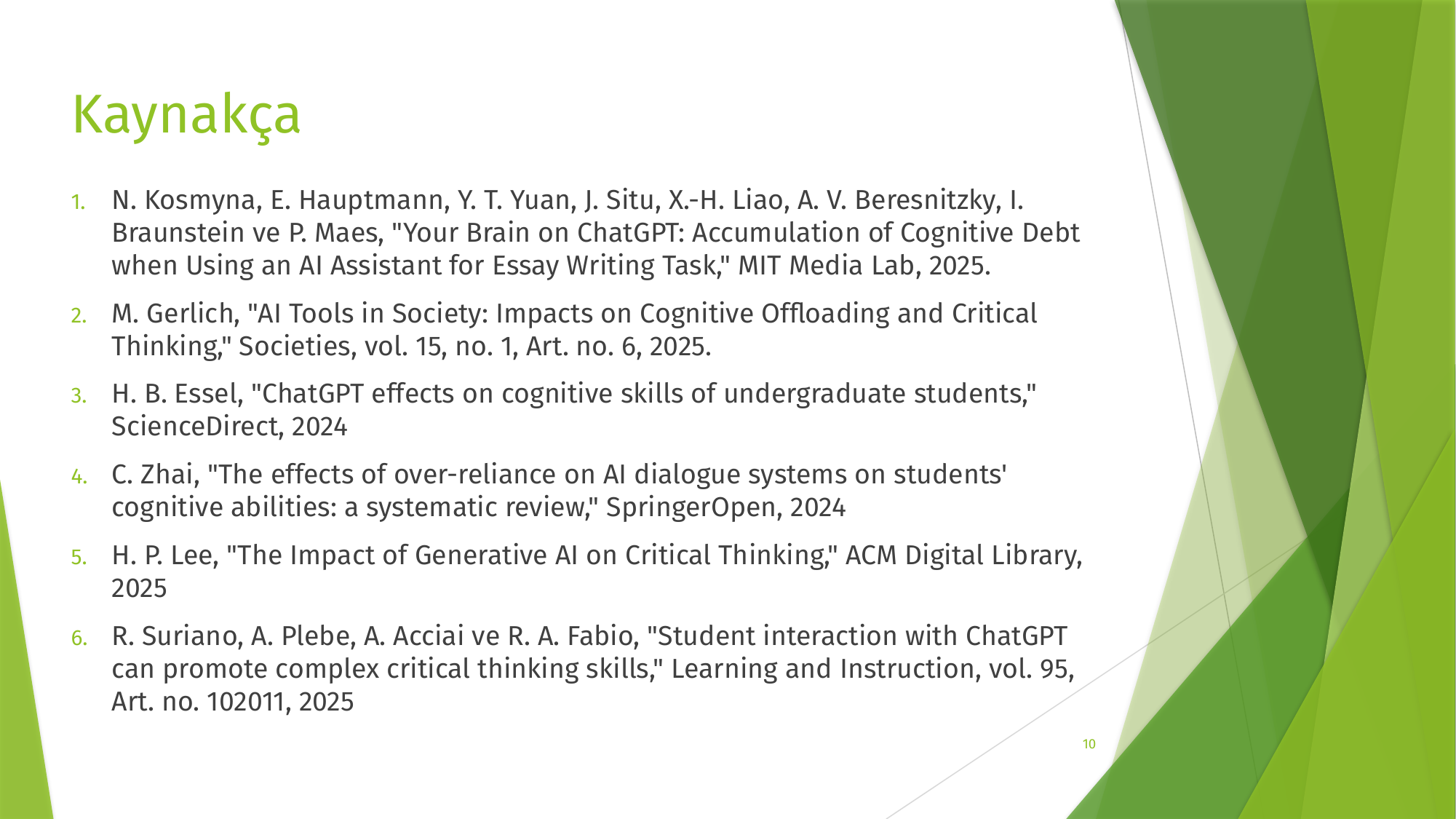

# Kaynakça
N. Kosmyna, E. Hauptmann, Y. T. Yuan, J. Situ, X.-H. Liao, A. V. Beresnitzky, I. Braunstein ve P. Maes, "Your Brain on ChatGPT: Accumulation of Cognitive Debt when Using an AI Assistant for Essay Writing Task," MIT Media Lab, 2025.
M. Gerlich, "AI Tools in Society: Impacts on Cognitive Offloading and Critical Thinking," Societies, vol. 15, no. 1, Art. no. 6, 2025.
H. B. Essel, "ChatGPT effects on cognitive skills of undergraduate students," ScienceDirect, 2024
C. Zhai, "The effects of over-reliance on AI dialogue systems on students' cognitive abilities: a systematic review," SpringerOpen, 2024
H. P. Lee, "The Impact of Generative AI on Critical Thinking," ACM Digital Library, 2025
R. Suriano, A. Plebe, A. Acciai ve R. A. Fabio, "Student interaction with ChatGPT can promote complex critical thinking skills," Learning and Instruction, vol. 95, Art. no. 102011, 2025
10